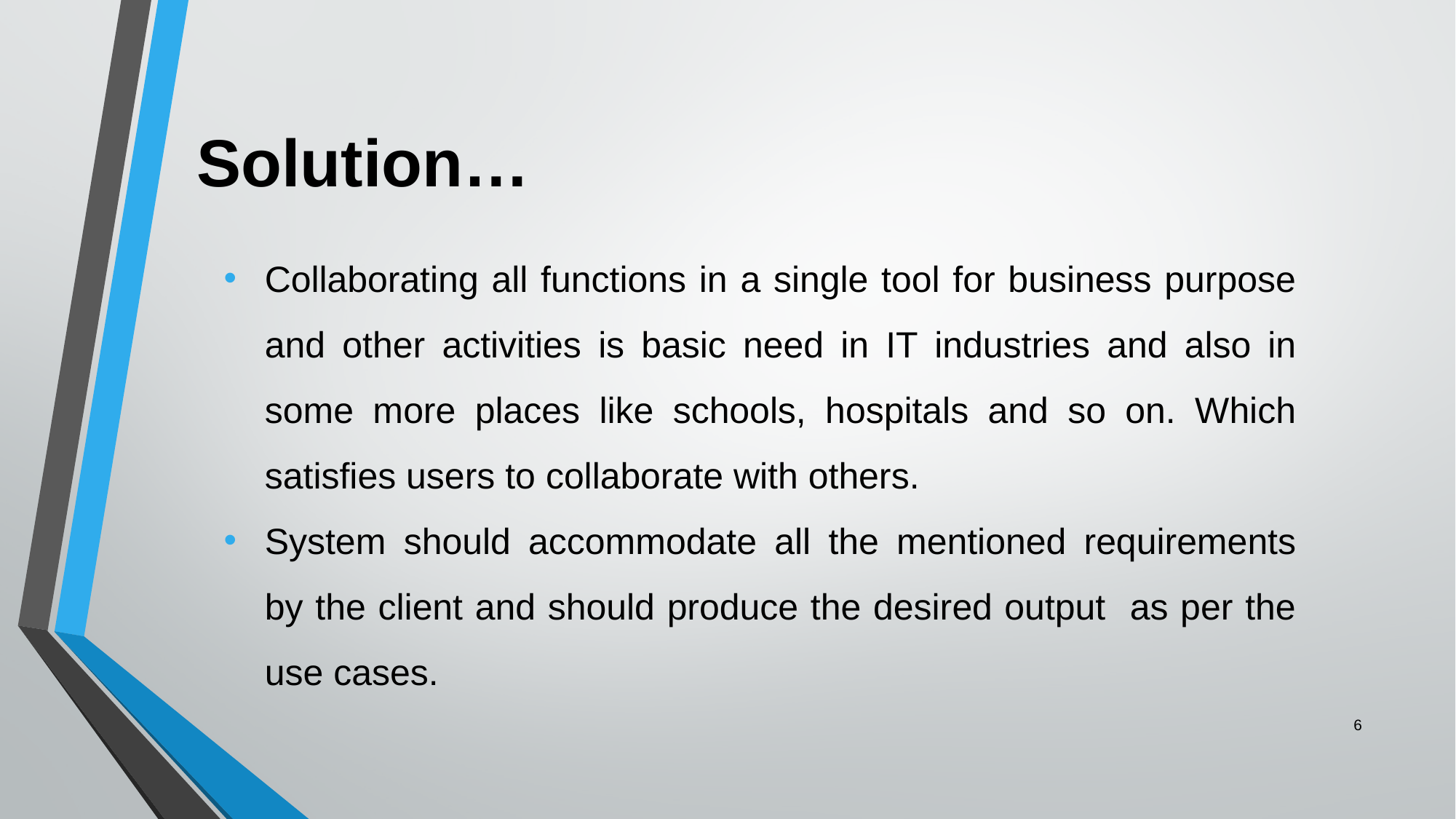

Solution…
Collaborating all functions in a single tool for business purpose and other activities is basic need in IT industries and also in some more places like schools, hospitals and so on. Which satisfies users to collaborate with others.
System should accommodate all the mentioned requirements by the client and should produce the desired output  as per the use cases.
6